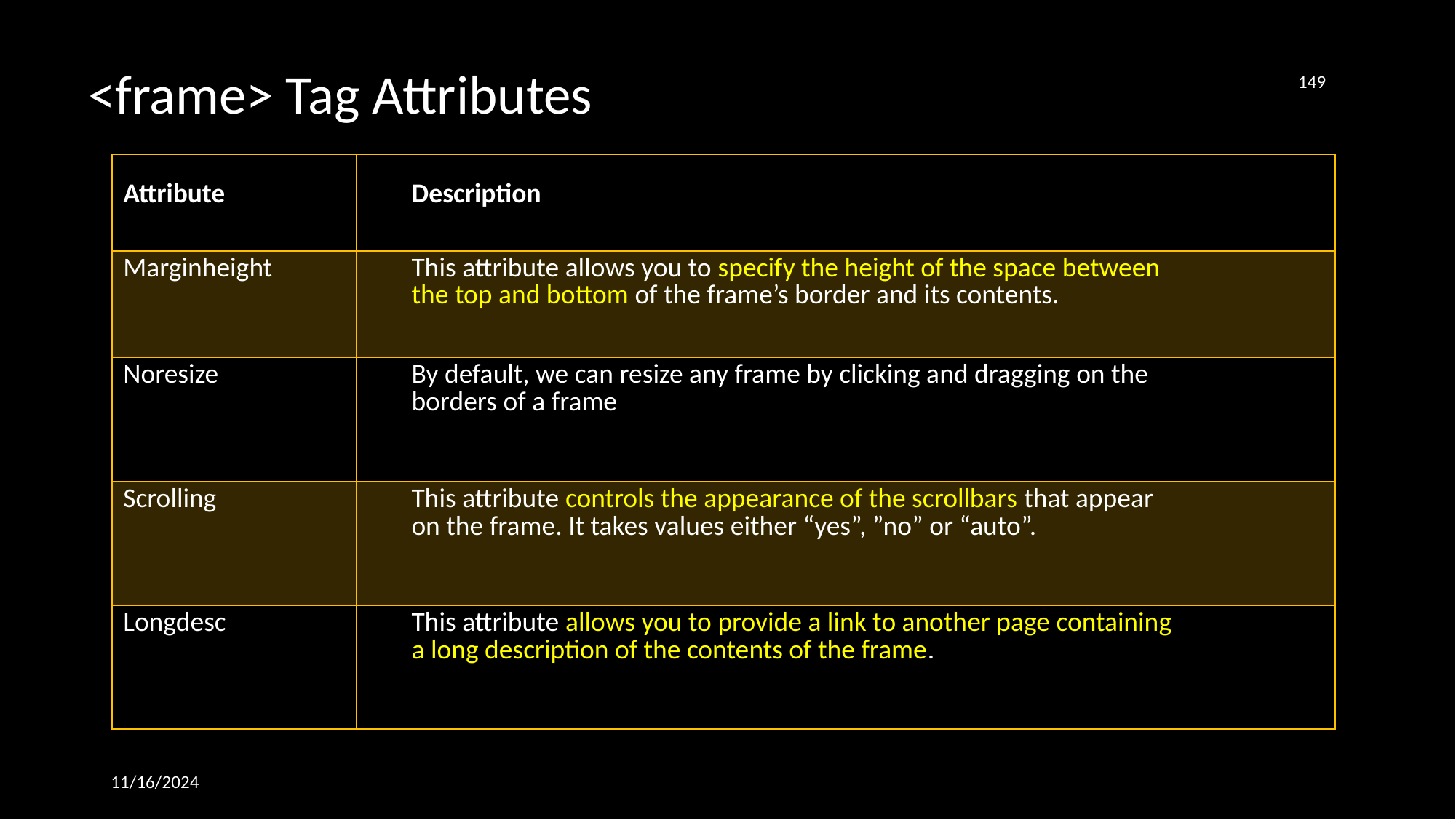

149
# <frame> Tag Attributes
| Attribute | Description |
| --- | --- |
| Marginheight | This attribute allows you to specify the height of the space between the top and bottom of the frame’s border and its contents. |
| Noresize | By default, we can resize any frame by clicking and dragging on the borders of a frame |
| Scrolling | This attribute controls the appearance of the scrollbars that appear on the frame. It takes values either “yes”, ”no” or “auto”. |
| Longdesc | This attribute allows you to provide a link to another page containing a long description of the contents of the frame. |
11/16/2024